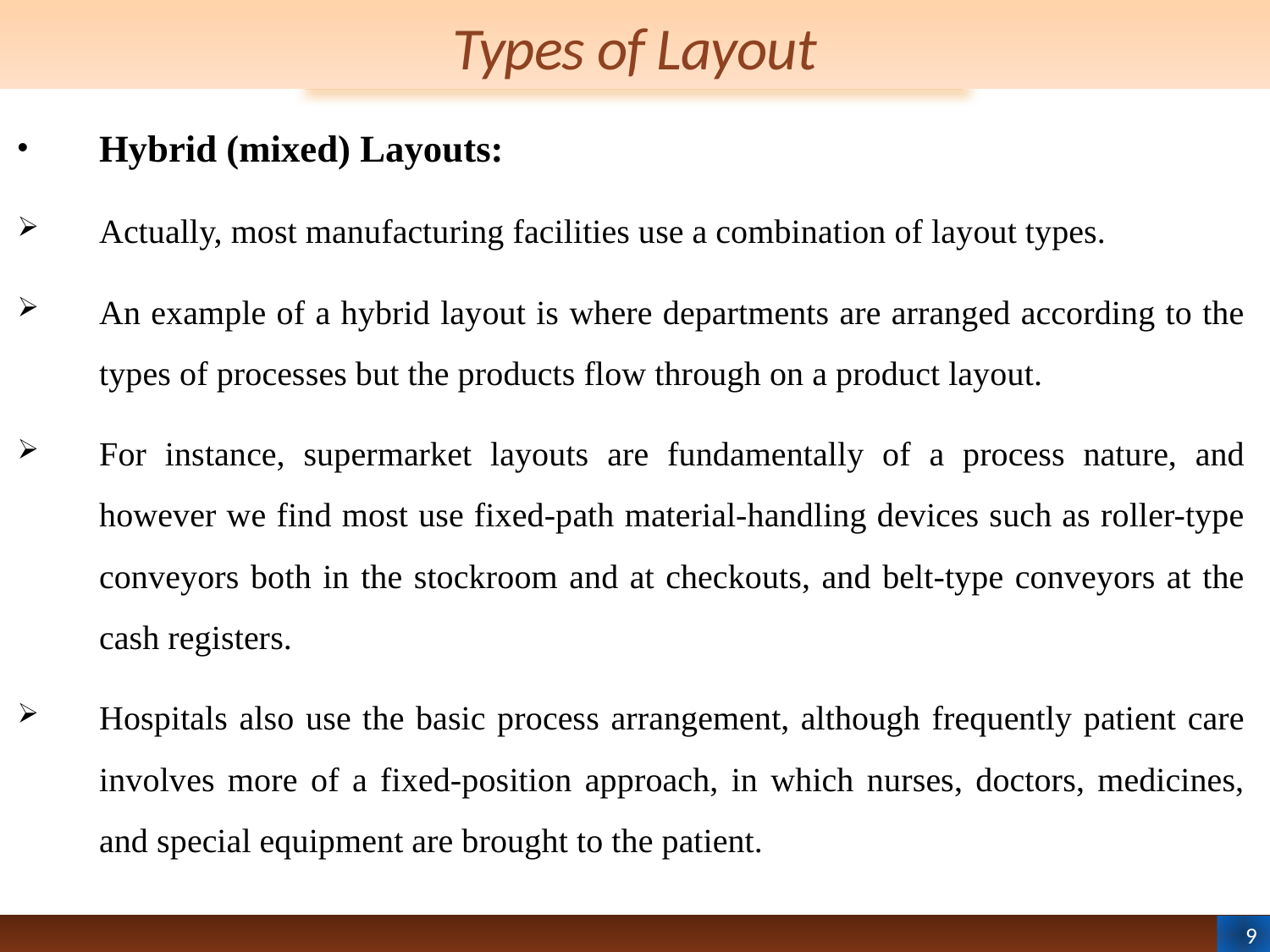

# Types of Layout
Hybrid (mixed) Layouts:
Actually, most manufacturing facilities use a combination of layout types.
An example of a hybrid layout is where departments are arranged according to the types of processes but the products flow through on a product layout.
For instance, supermarket layouts are fundamentally of a process nature, and however we find most use fixed-path material-handling devices such as roller-type conveyors both in the stockroom and at checkouts, and belt-type conveyors at the cash registers.
Hospitals also use the basic process arrangement, although frequently patient care involves more of a fixed-position approach, in which nurses, doctors, medicines, and special equipment are brought to the patient.

9